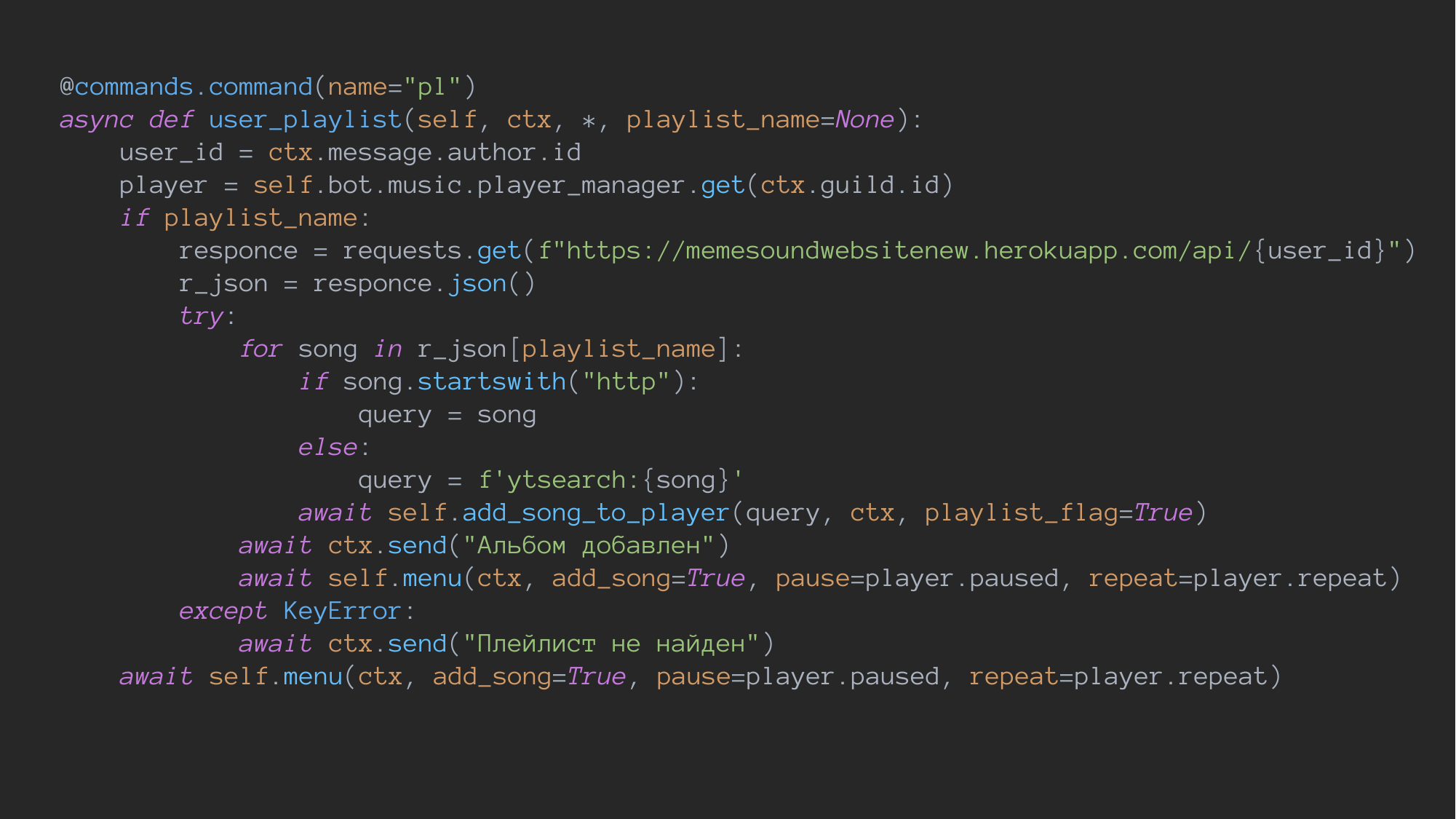

@commands.command(name="pl")
async def user_playlist(self, ctx, *, playlist_name=None):
    user_id = ctx.message.author.id
    player = self.bot.music.player_manager.get(ctx.guild.id)
    if playlist_name:
        responce = requests.get(f"https://memesoundwebsitenew.herokuapp.com/api/{user_id}")
        r_json = responce.json()
        try:
            for song in r_json[playlist_name]:
                if song.startswith("http"):
                    query = song
                else:
                    query = f'ytsearch:{song}'
                await self.add_song_to_player(query, ctx, playlist_flag=True)
            await ctx.send("Альбом добавлен")
            await self.menu(ctx, add_song=True, pause=player.paused, repeat=player.repeat)
        except KeyError:
            await ctx.send("Плейлист не найден")
    await self.menu(ctx, add_song=True, pause=player.paused, repeat=player.repeat)